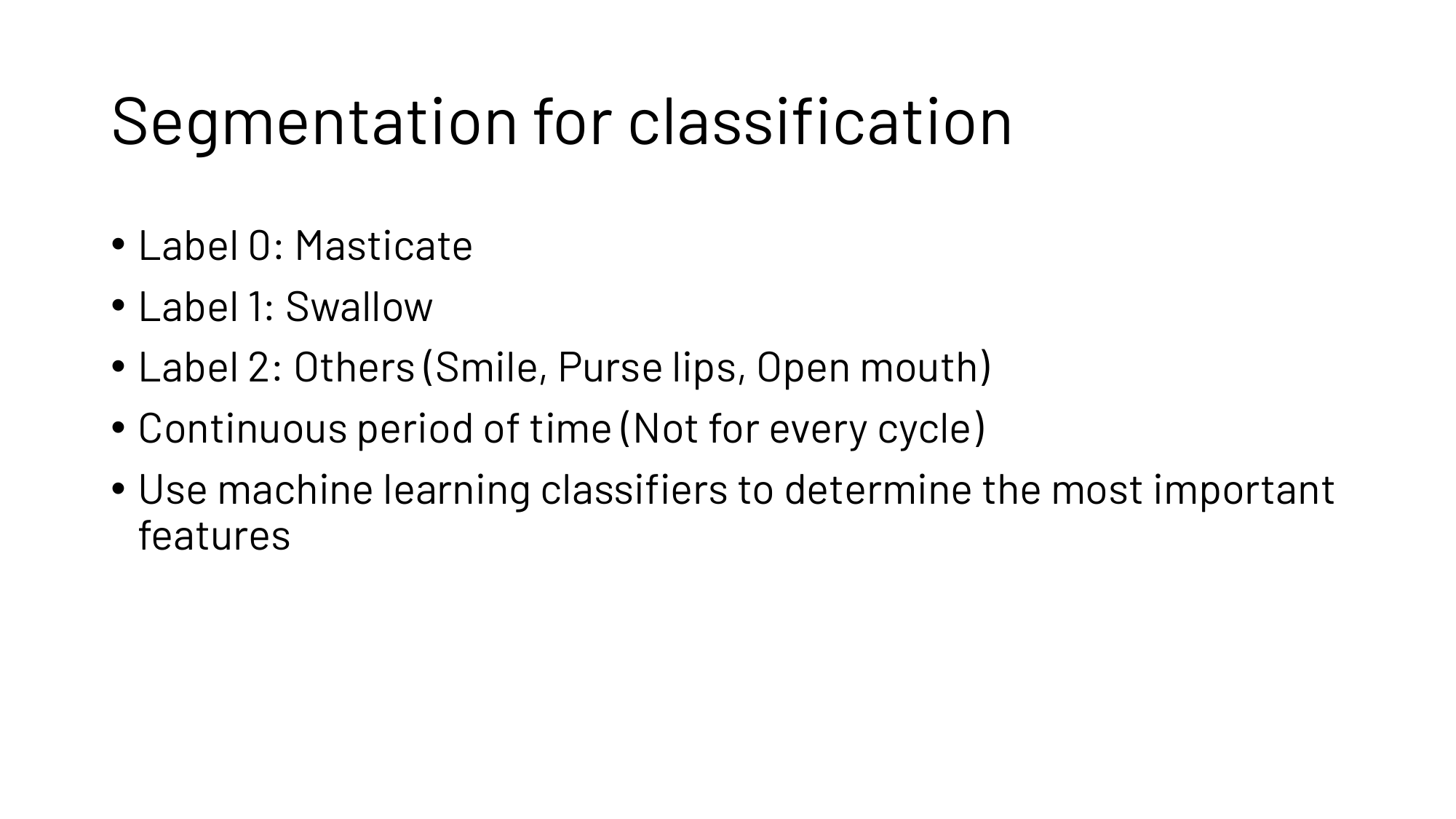

# Segmentation for classification
Label 0: Masticate
Label 1: Swallow
Label 2: Others (Smile, Purse lips, Open mouth)
Continuous period of time (Not for every cycle)
Use machine learning classifiers to determine the most important features